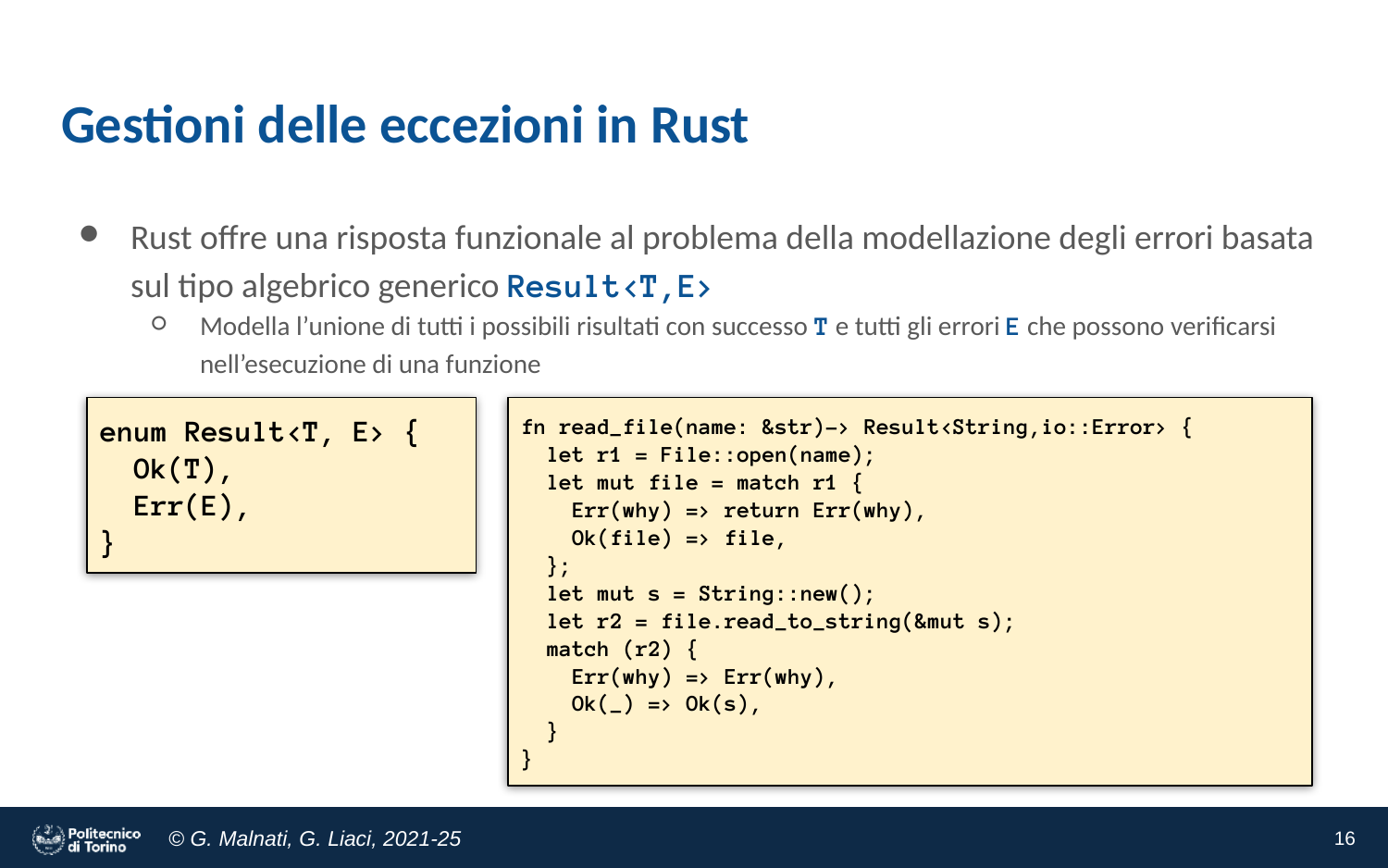

# Gestioni delle eccezioni in Rust
Rust offre una risposta funzionale al problema della modellazione degli errori basata sul tipo algebrico generico Result<T,E>
Modella l’unione di tutti i possibili risultati con successo T e tutti gli errori E che possono verificarsi nell’esecuzione di una funzione

enum Result<T, E> {
  Ok(T),
  Err(E),
}
fn read_file(name: &str)-> Result<String,io::Error> {
  let r1 = File::open(name);
  let mut file = match r1 {
    Err(why) => return Err(why),
    Ok(file) => file,
  };
  let mut s = String::new();
  let r2 = file.read_to_string(&mut s);
  match (r2) {
    Err(why) => Err(why),
    Ok(_) => Ok(s),
  }
}
16